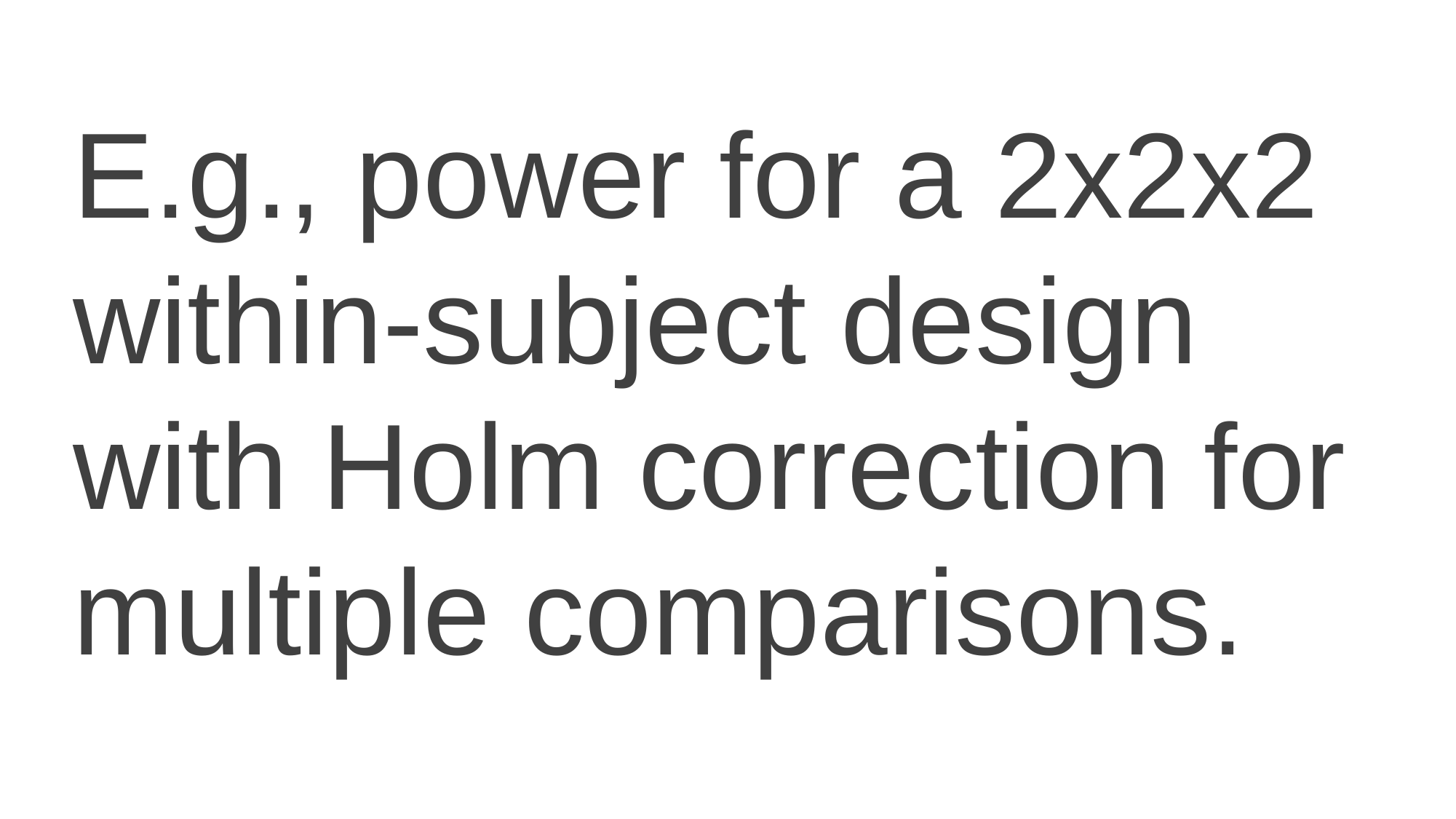

E.g., power for a 2x2x2 within-subject design with Holm correction for multiple comparisons.